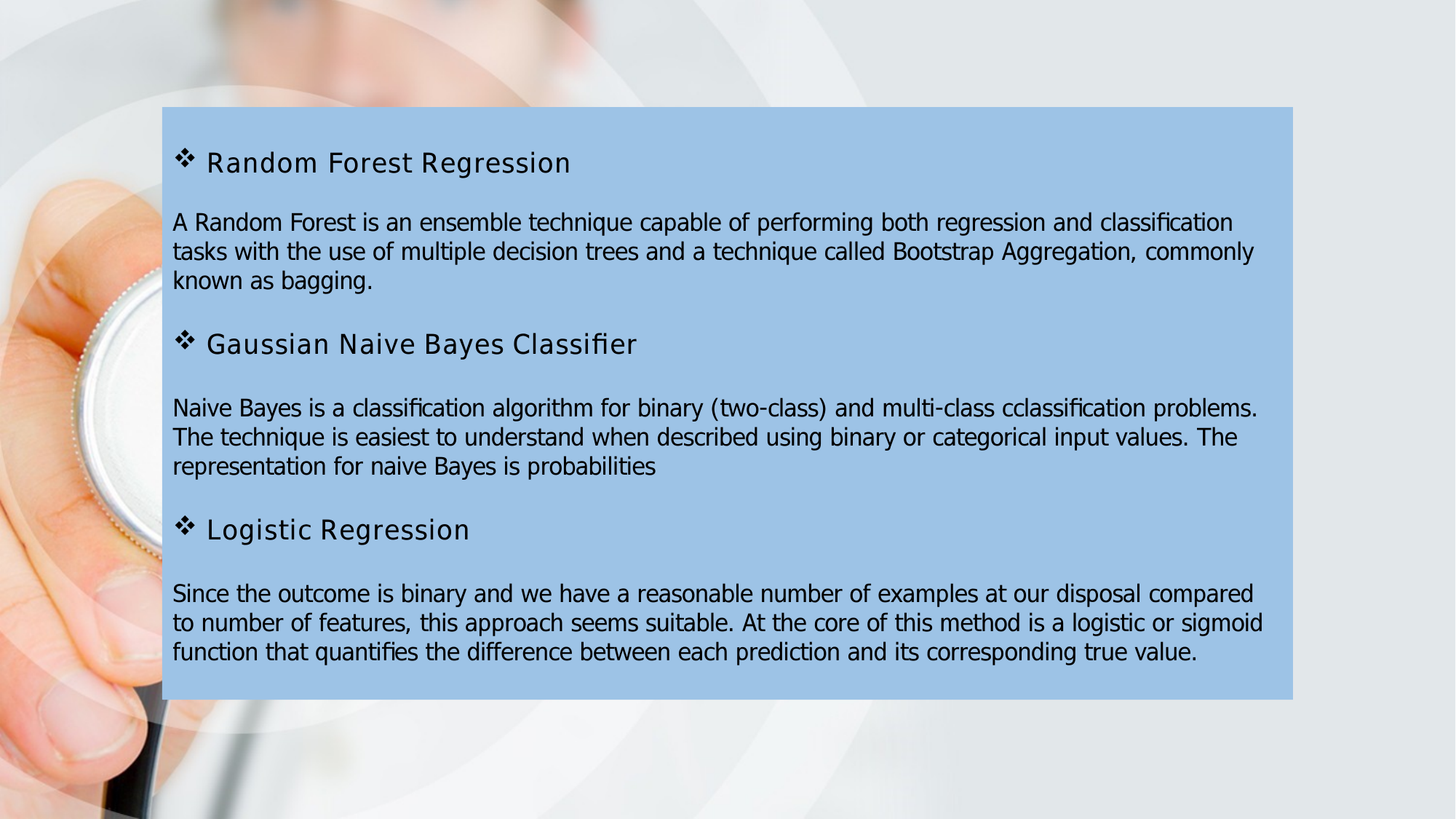

Random Forest Regression

A Random Forest is an ensemble technique capable of performing both regression and classification tasks with the use of multiple decision trees and a technique called Bootstrap Aggregation, commonly known as bagging.

Gaussian Naive Bayes Classifier

Naive Bayes is a classification algorithm for binary (two-class) and multi-class cclassification problems. The technique is easiest to understand when described using binary or categorical input values. The representation for naive Bayes is probabilities

Logistic Regression

Since the outcome is binary and we have a reasonable number of examples at our disposal compared to number of features, this approach seems suitable. At the core of this method is a logistic or sigmoid function that quantifies the difference between each prediction and its corresponding true value.